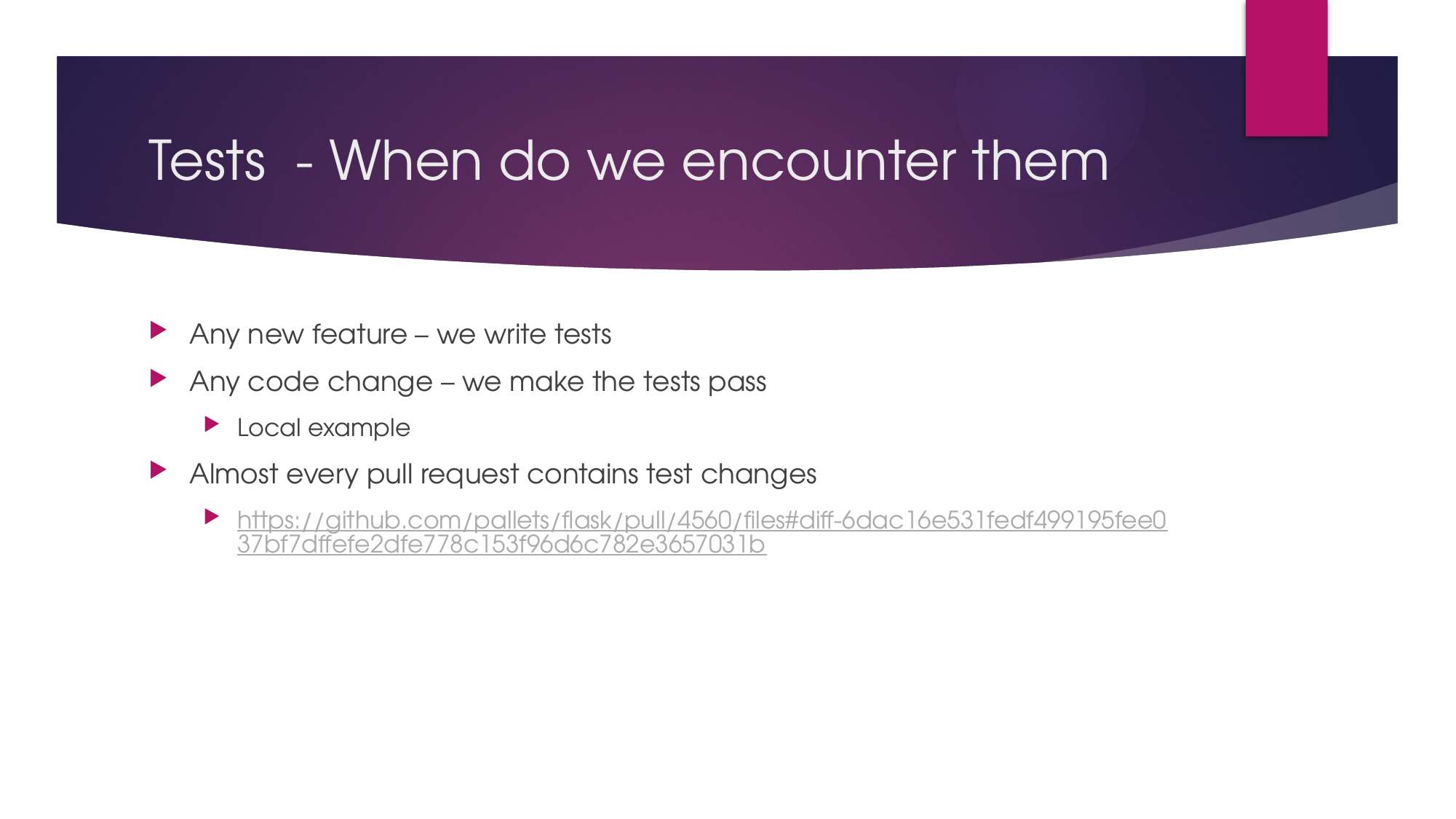

# Tests  - When do we encounter them
Any new feature – we write tests
Any code change – we make the tests pass
Local example
Almost every pull request contains test changes
https://github.com/pallets/flask/pull/4560/files#diff-6dac16e531fedf499195fee037bf7dffefe2dfe778c153f96d6c782e3657031b